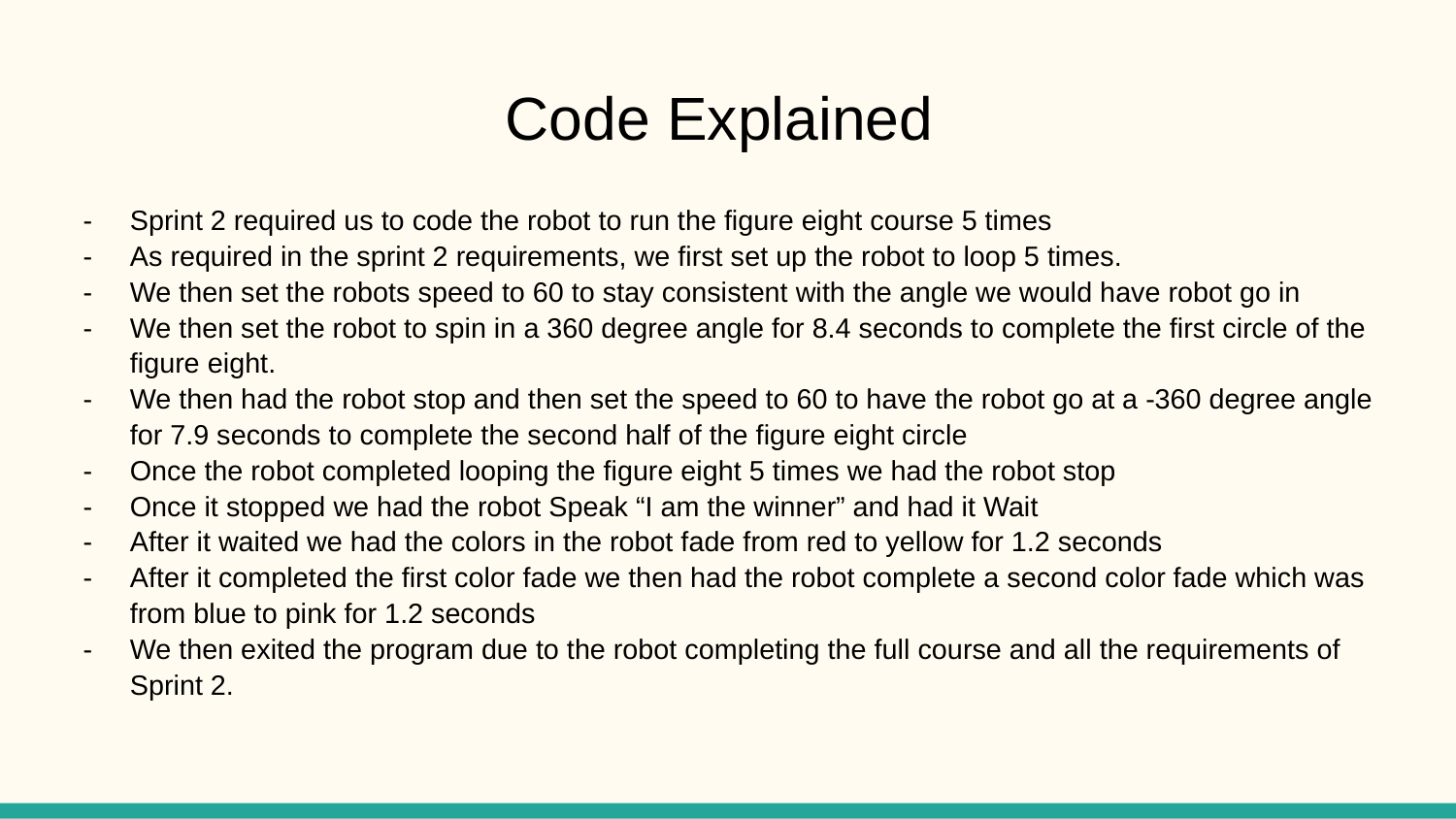

# Code Explained
Sprint 2 required us to code the robot to run the figure eight course 5 times
As required in the sprint 2 requirements, we first set up the robot to loop 5 times.
We then set the robots speed to 60 to stay consistent with the angle we would have robot go in
We then set the robot to spin in a 360 degree angle for 8.4 seconds to complete the first circle of the figure eight.
We then had the robot stop and then set the speed to 60 to have the robot go at a -360 degree angle for 7.9 seconds to complete the second half of the figure eight circle
Once the robot completed looping the figure eight 5 times we had the robot stop
Once it stopped we had the robot Speak “I am the winner” and had it Wait
After it waited we had the colors in the robot fade from red to yellow for 1.2 seconds
After it completed the first color fade we then had the robot complete a second color fade which was from blue to pink for 1.2 seconds
We then exited the program due to the robot completing the full course and all the requirements of Sprint 2.